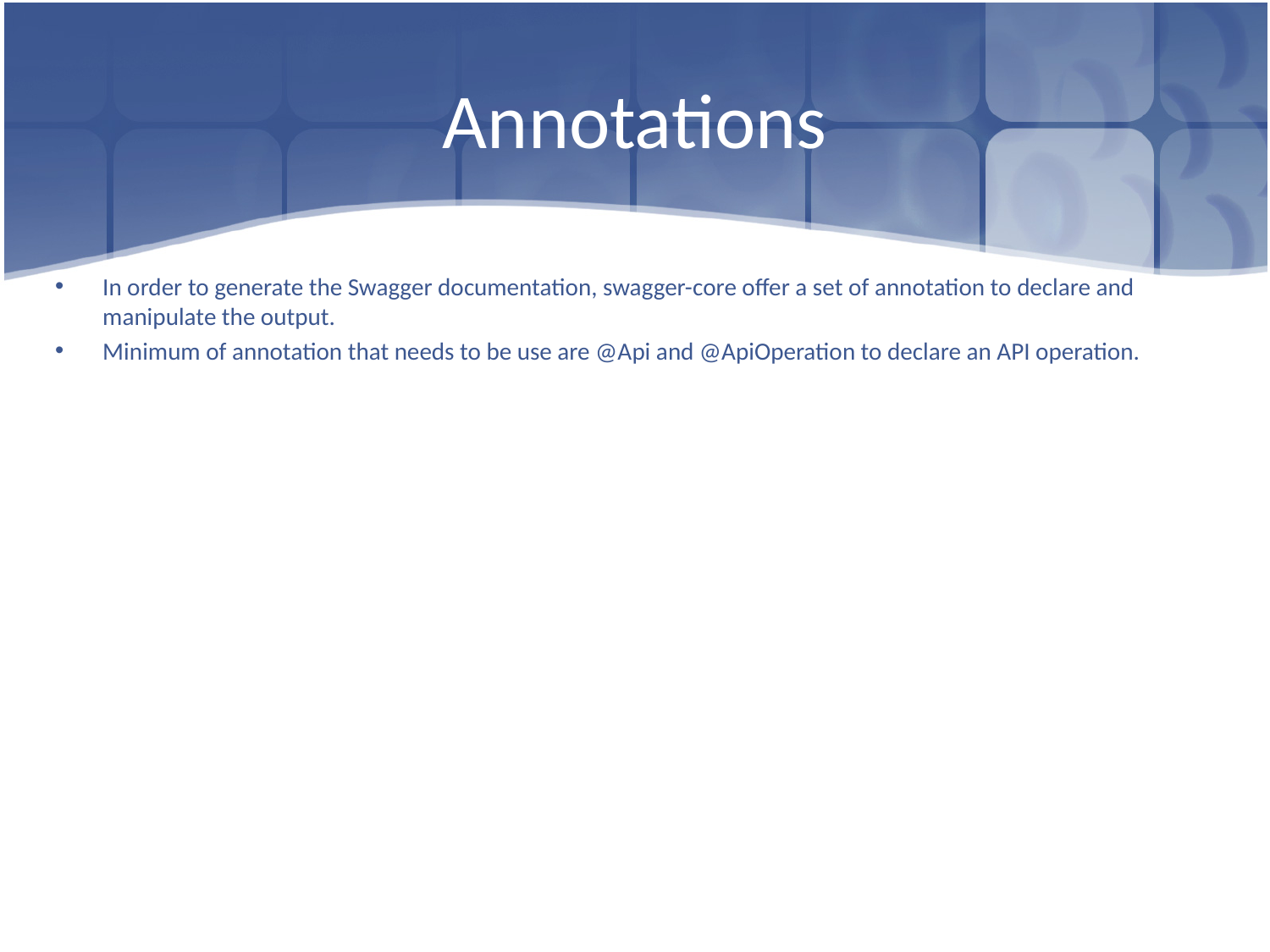

# Annotations
In order to generate the Swagger documentation, swagger-core offer a set of annotation to declare and manipulate the output.
Minimum of annotation that needs to be use are @Api and @ApiOperation to declare an API operation.